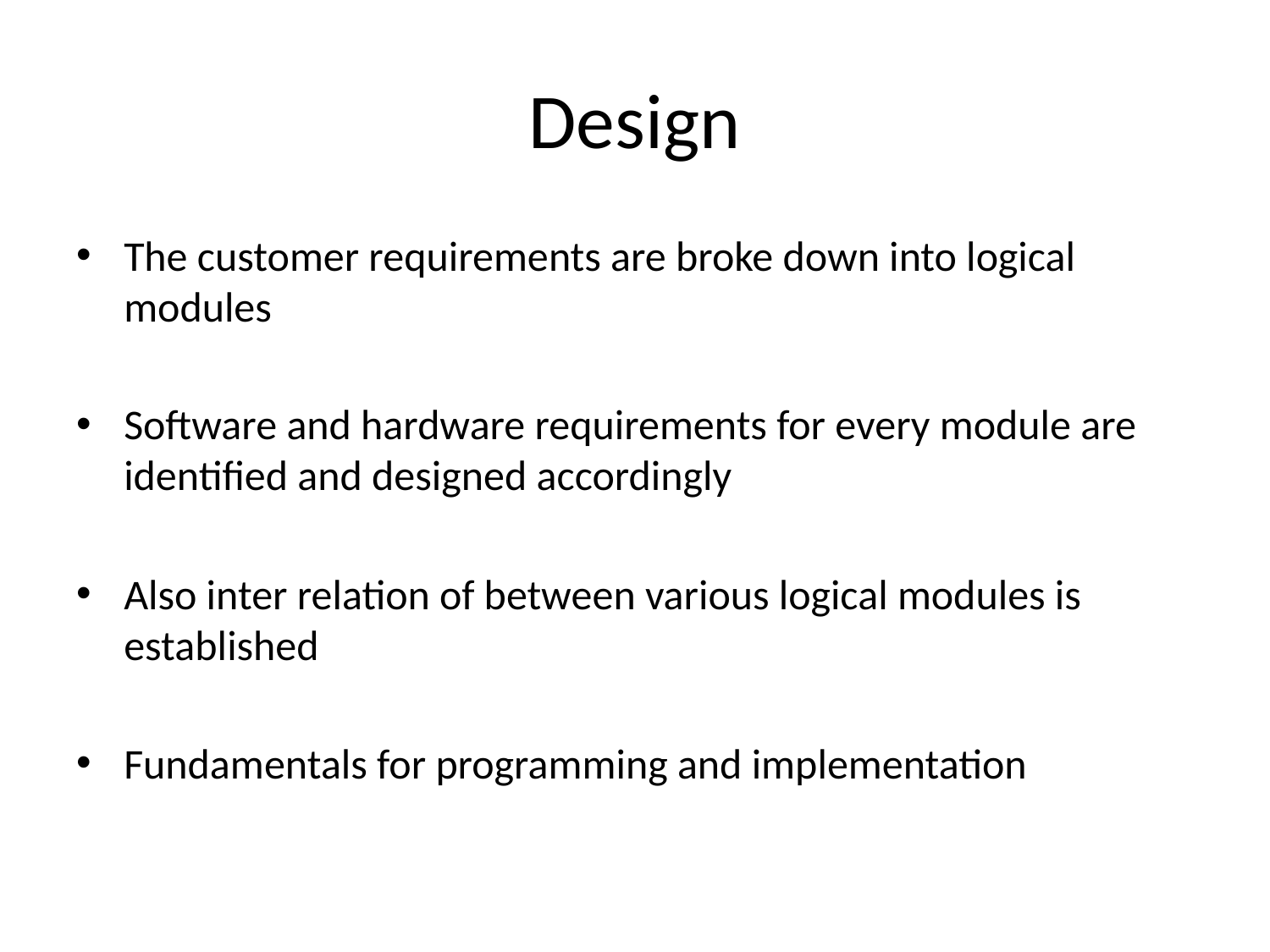

# Design
The customer requirements are broke down into logical modules

Software and hardware requirements for every module are identified and designed accordingly

Also inter relation of between various logical modules is established

Fundamentals for programming and implementation